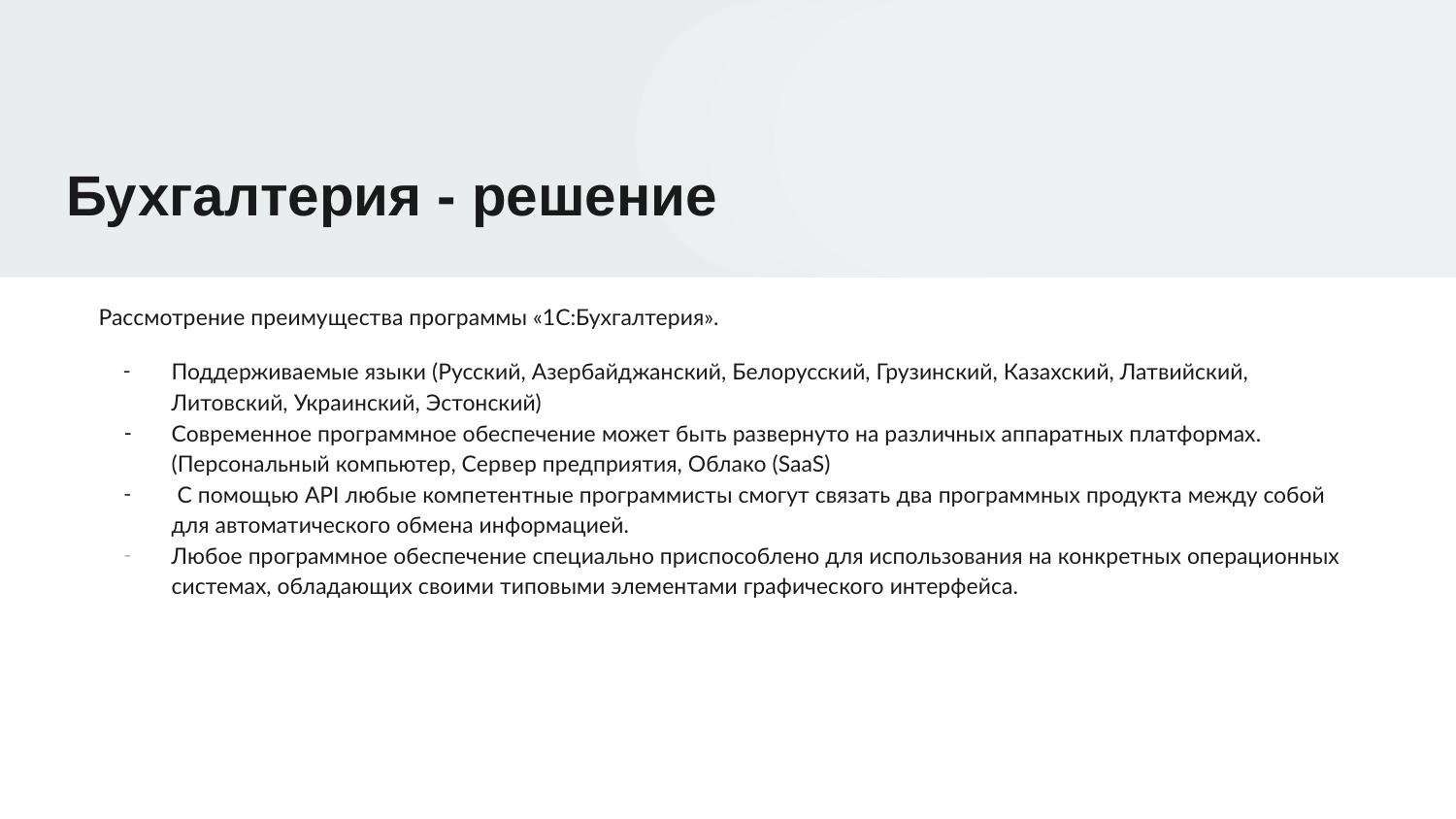

# Бухгалтерия - решение
Рассмотрение преимущества программы «1С:Бухгалтерия».
Поддерживаемые языки (Русский, Азербайджанский, Белорусский, Грузинский, Казахский, Латвийский, Литовский, Украинский, Эстонский)
Современное программное обеспечение может быть развернуто на различных аппаратных платформах. (Персональный компьютер, Сервер предприятия, Облако (SaaS)
 С помощью API любые компетентные программисты смогут связать два программных продукта между собой для автоматического обмена информацией.
Любое программное обеспечение специально приспособлено для использования на конкретных операционных системах, обладающих своими типовыми элементами графического интерфейса.